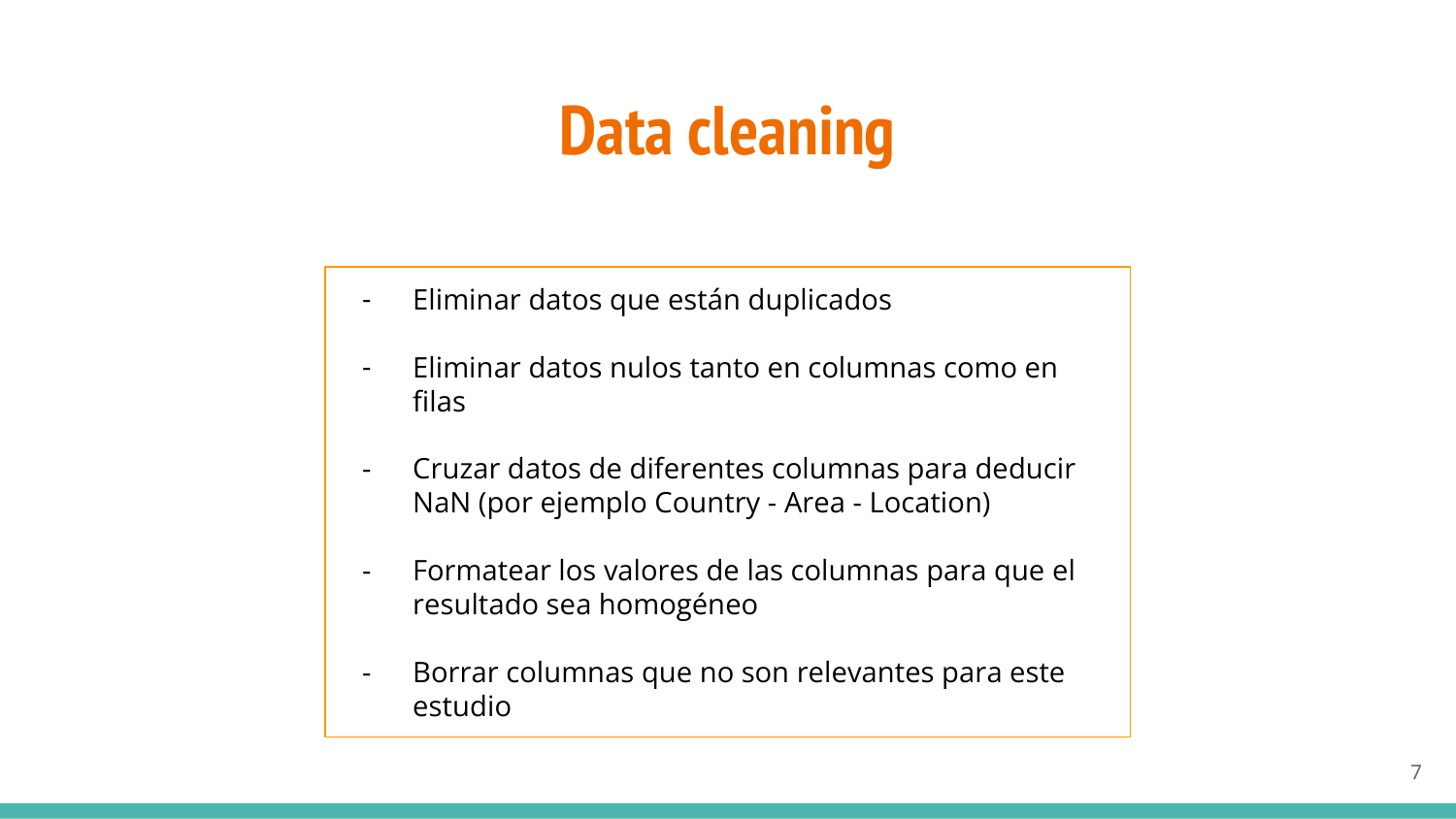

# Data cleaning
Eliminar datos que están duplicados

Eliminar datos nulos tanto en columnas como en filas

Cruzar datos de diferentes columnas para deducir NaN (por ejemplo Country - Area - Location)

Formatear los valores de las columnas para que el resultado sea homogéneo

Borrar columnas que no son relevantes para este estudio
7